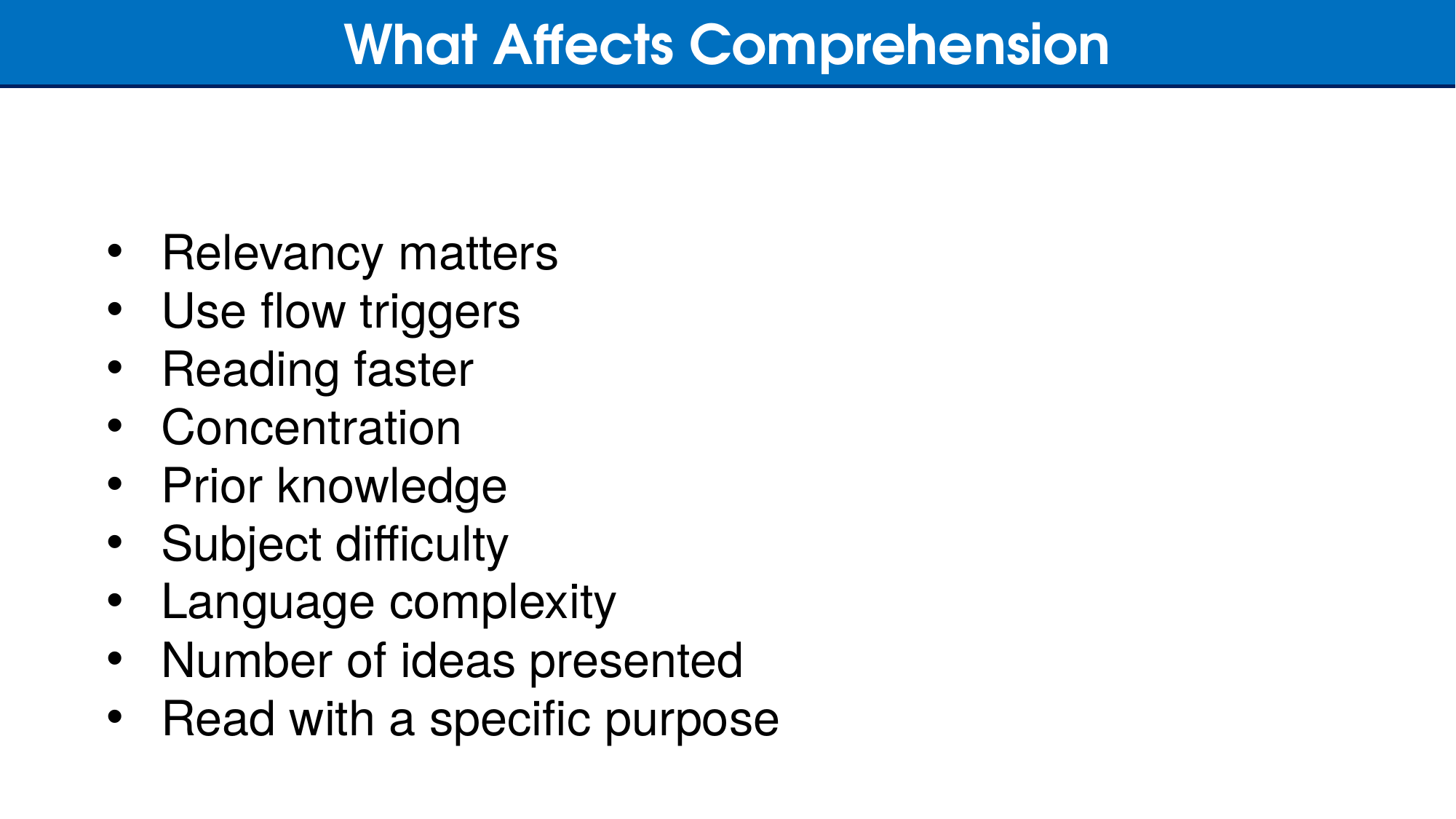

What Affects Comprehension
Relevancy matters
Use flow triggers
Reading faster
Concentration
Prior knowledge
Subject difficulty
Language complexity
Number of ideas presented
Read with a specific purpose
21